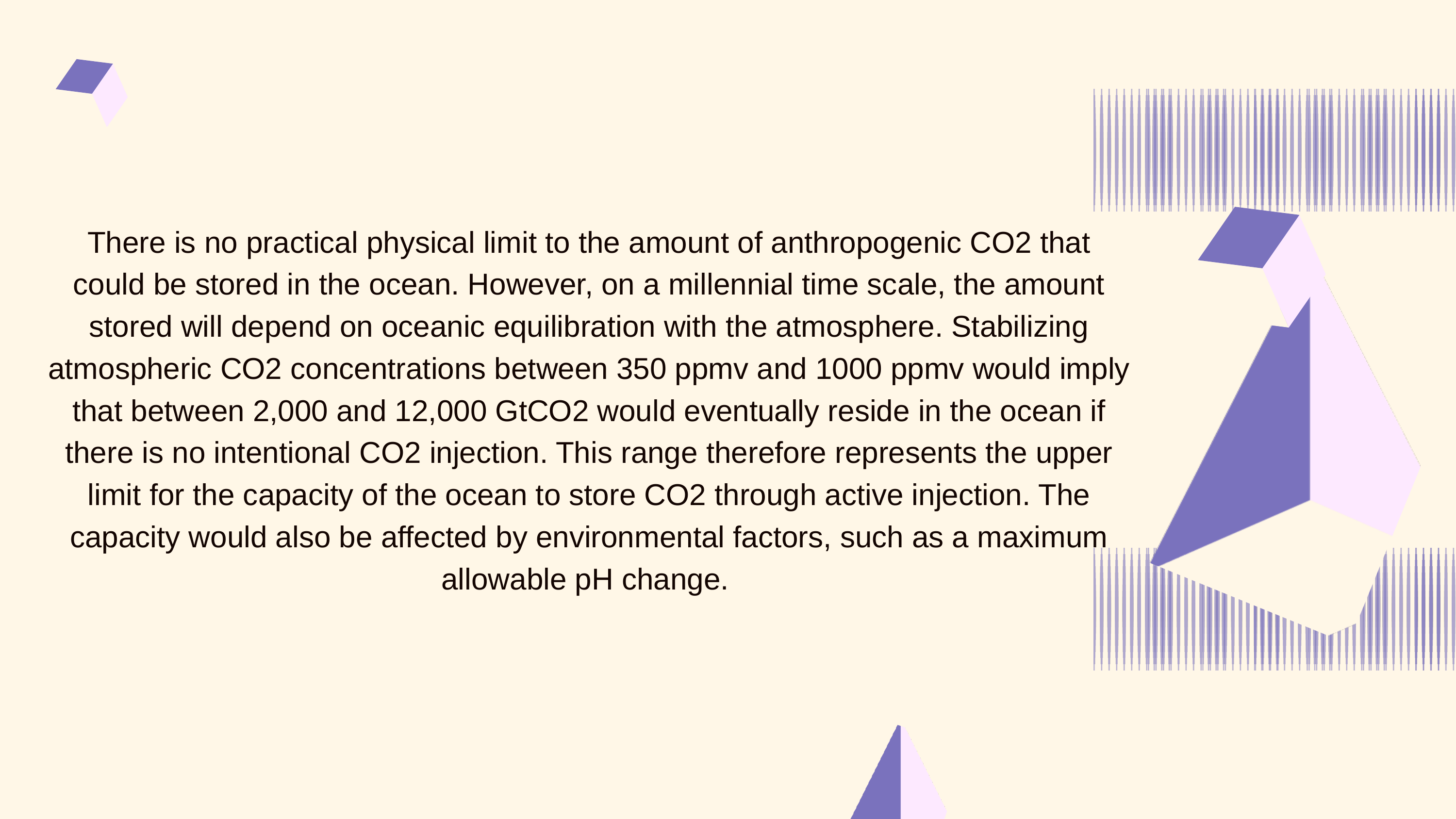

There is no practical physical limit to the amount of anthropogenic CO2 that could be stored in the ocean. However, on a millennial time scale, the amount stored will depend on oceanic equilibration with the atmosphere. Stabilizing atmospheric CO2 concentrations between 350 ppmv and 1000 ppmv would imply that between 2,000 and 12,000 GtCO2 would eventually reside in the ocean if there is no intentional CO2 injection. This range therefore represents the upper limit for the capacity of the ocean to store CO2 through active injection. The capacity would also be affected by environmental factors, such as a maximum allowable pH change.